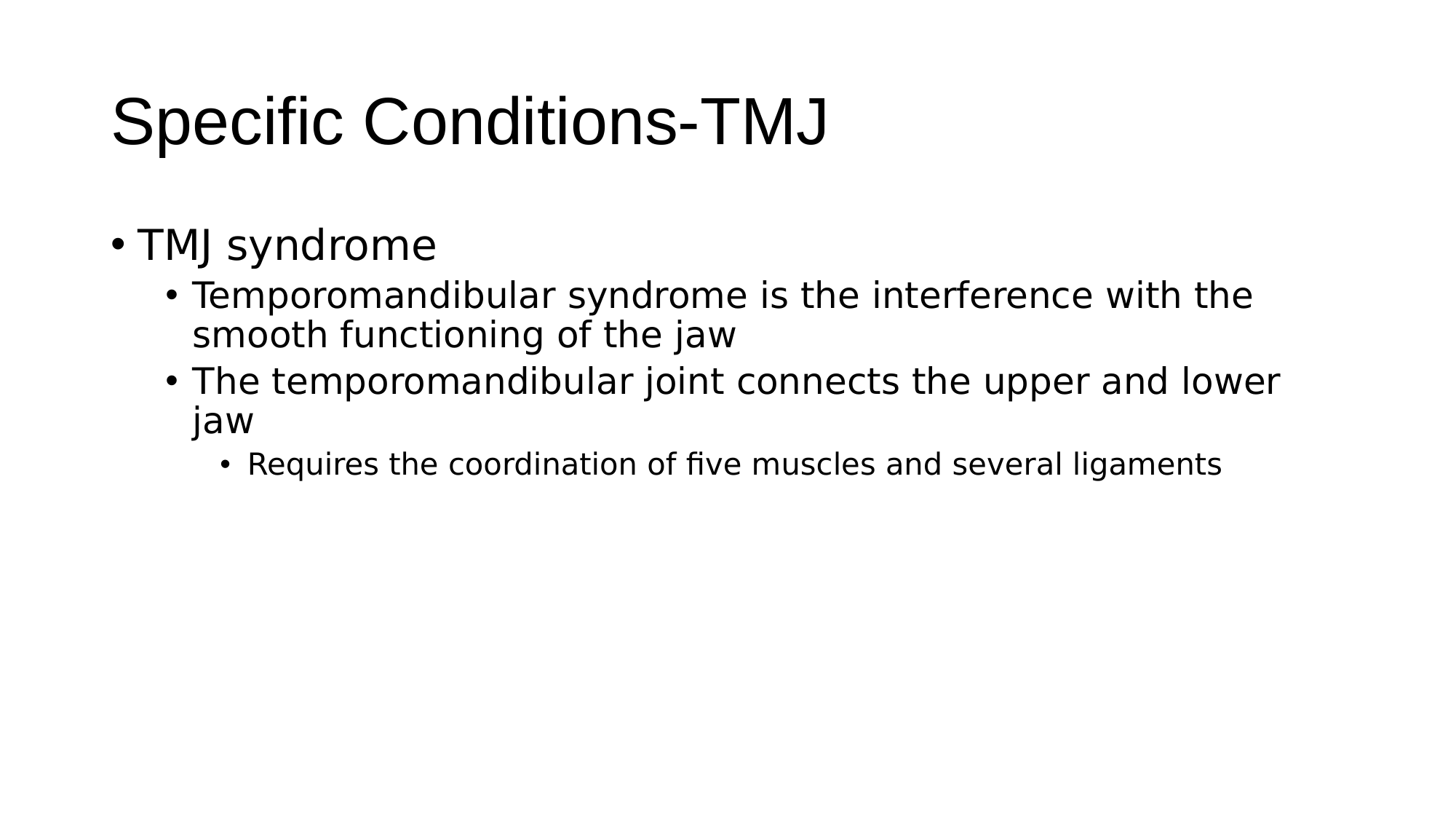

# Specific Conditions-TMJ
TMJ syndrome
Temporomandibular syndrome is the interference with the smooth functioning of the jaw
The temporomandibular joint connects the upper and lower jaw
Requires the coordination of five muscles and several ligaments